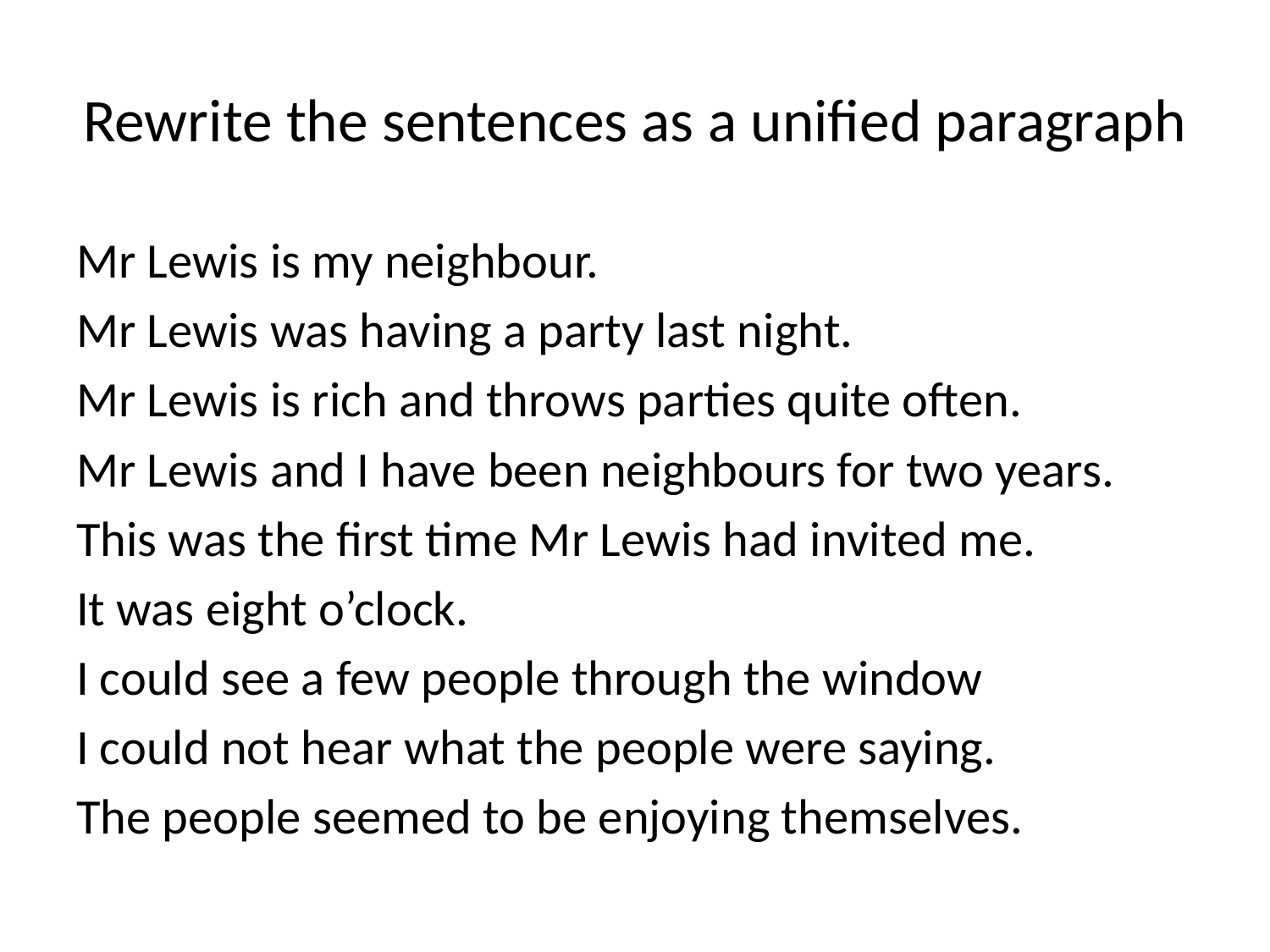

# Rewrite the sentences as a unified paragraph
Mr Lewis is my neighbour.
Mr Lewis was having a party last night.
Mr Lewis is rich and throws parties quite often.
Mr Lewis and I have been neighbours for two years.
This was the first time Mr Lewis had invited me.
It was eight o’clock.
I could see a few people through the window
I could not hear what the people were saying.
The people seemed to be enjoying themselves.